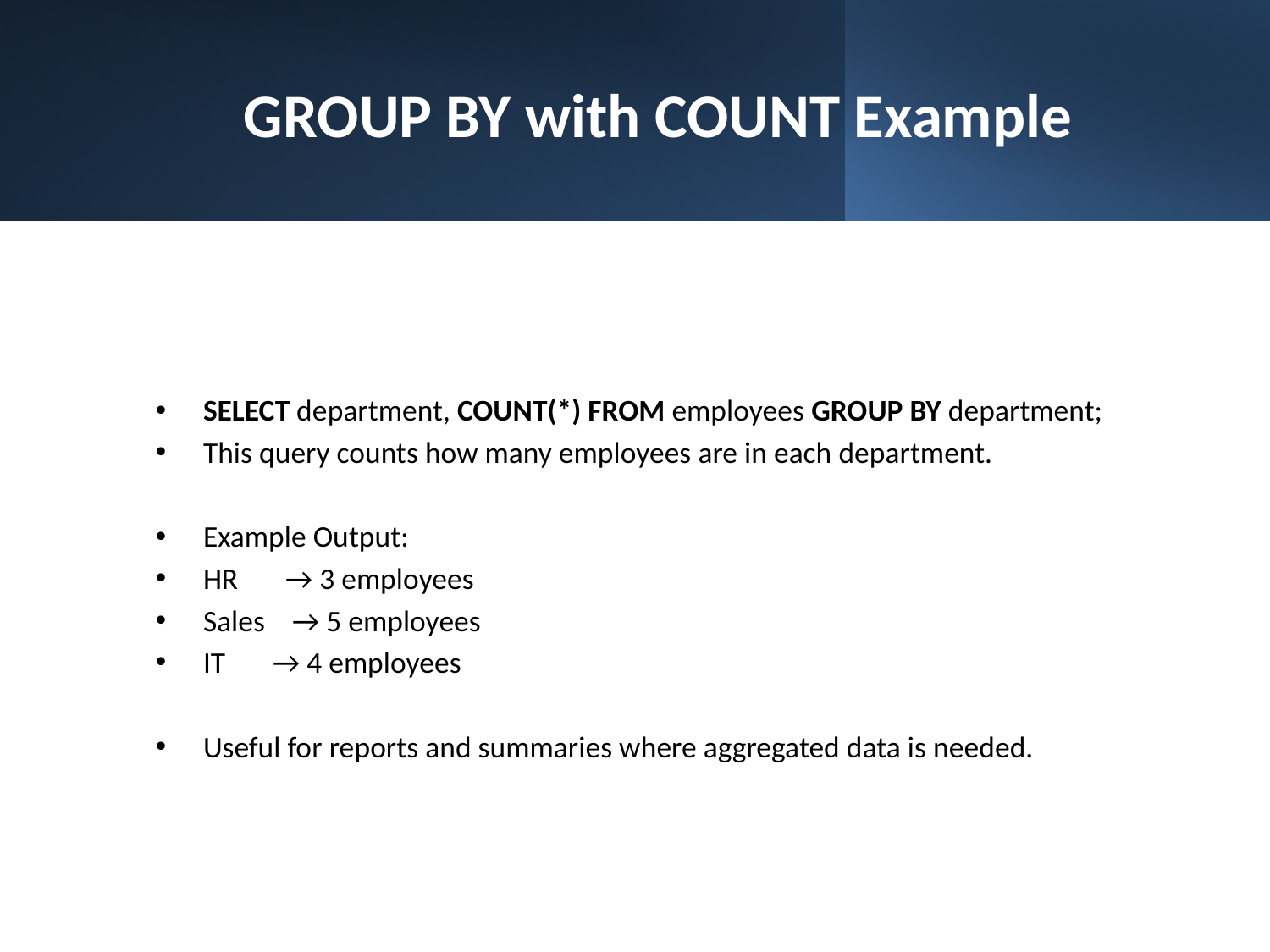

# GROUP BY with COUNT Example
SELECT department, COUNT(*) FROM employees GROUP BY department;
This query counts how many employees are in each department.

Example Output:
HR       → 3 employees
Sales    → 5 employees
IT       → 4 employees

Useful for reports and summaries where aggregated data is needed.